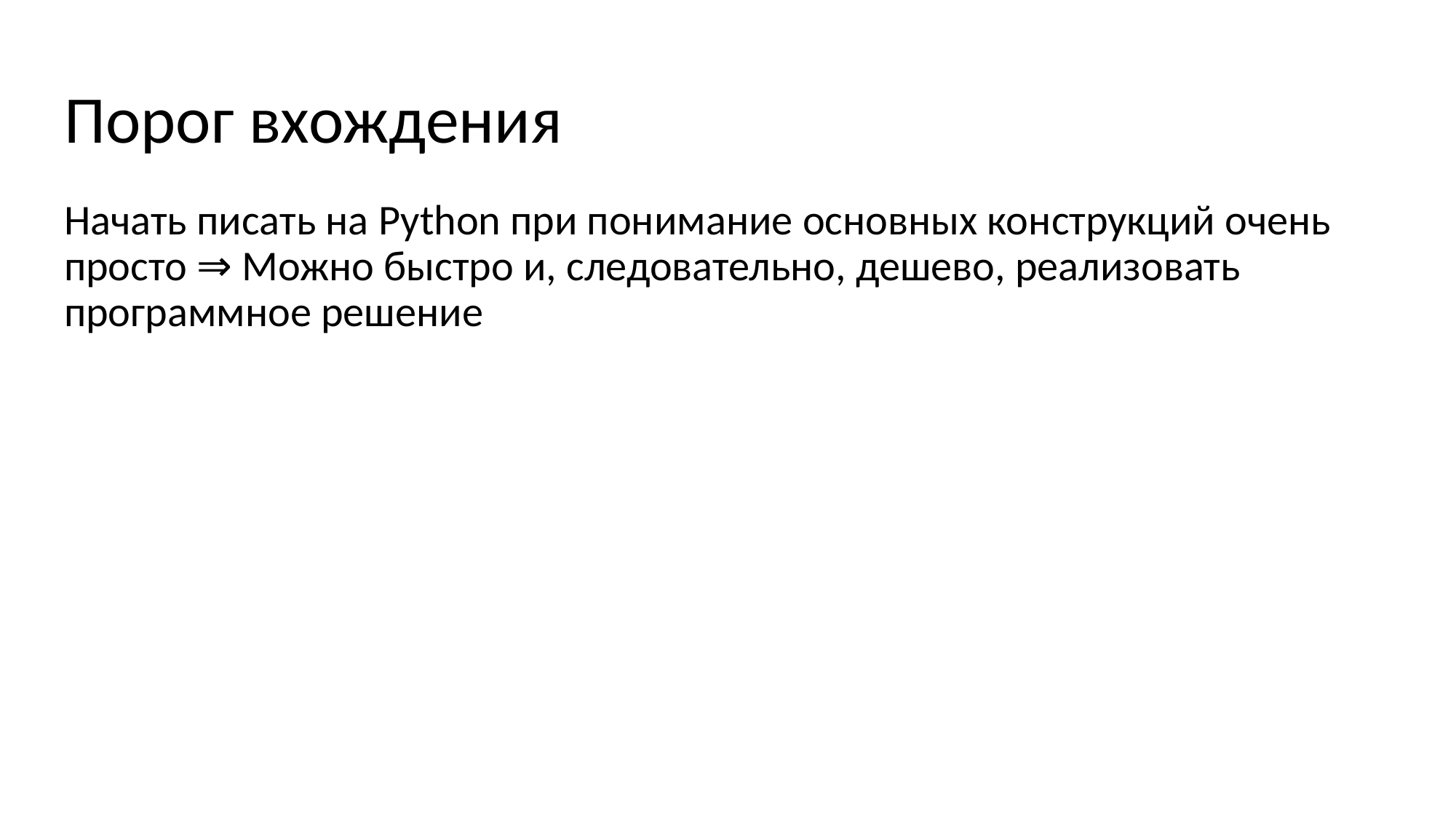

# Порог вхождения
Начать писать на Python при понимание основных конструкций очень просто ⇒ Можно быстро и, следовательно, дешево, реализовать программное решение